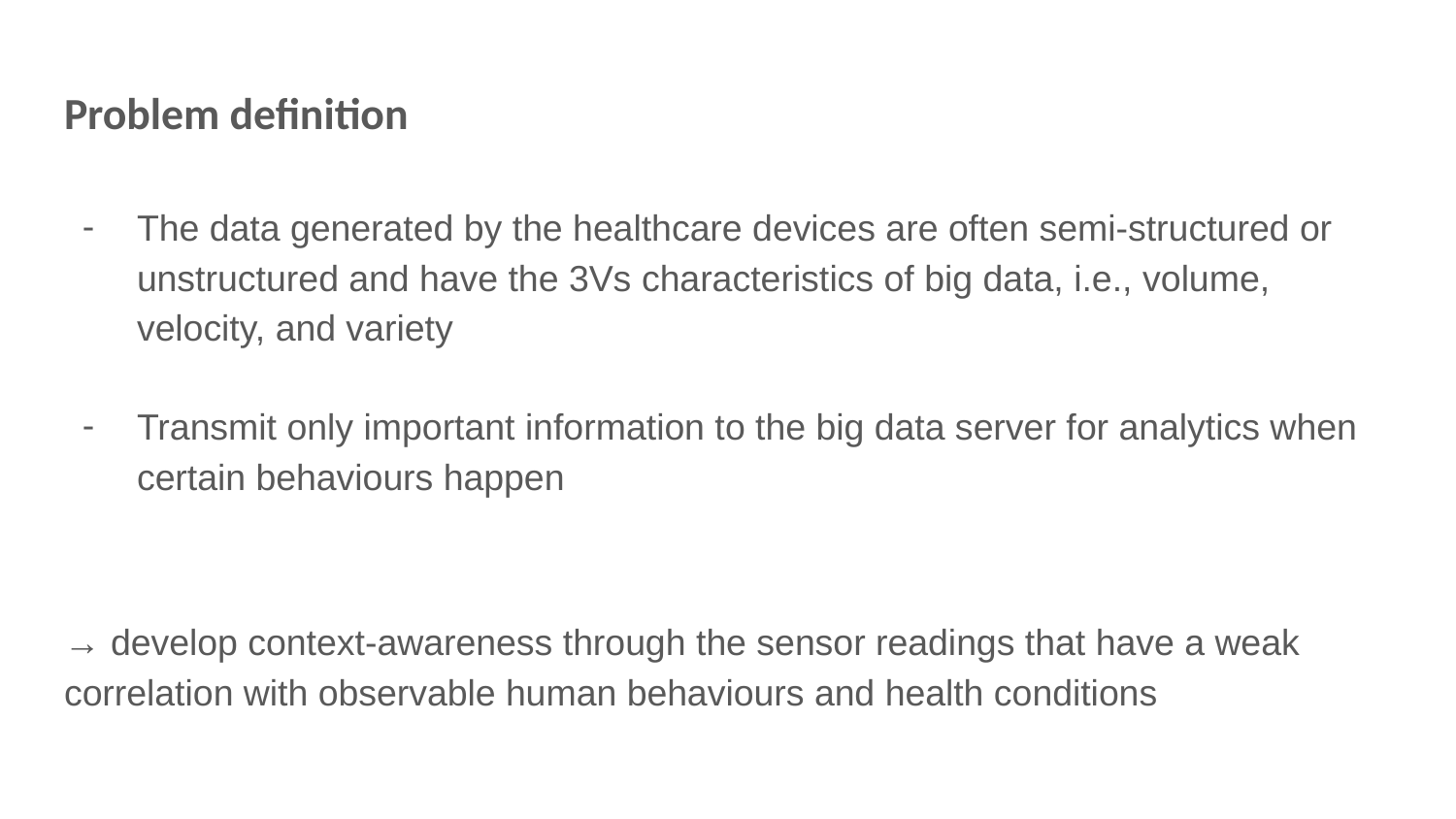

# Problem definition
The data generated by the healthcare devices are often semi-structured or unstructured and have the 3Vs characteristics of big data, i.e., volume, velocity, and variety

Transmit only important information to the big data server for analytics when certain behaviours happen

→ develop context-awareness through the sensor readings that have a weak correlation with observable human behaviours and health conditions